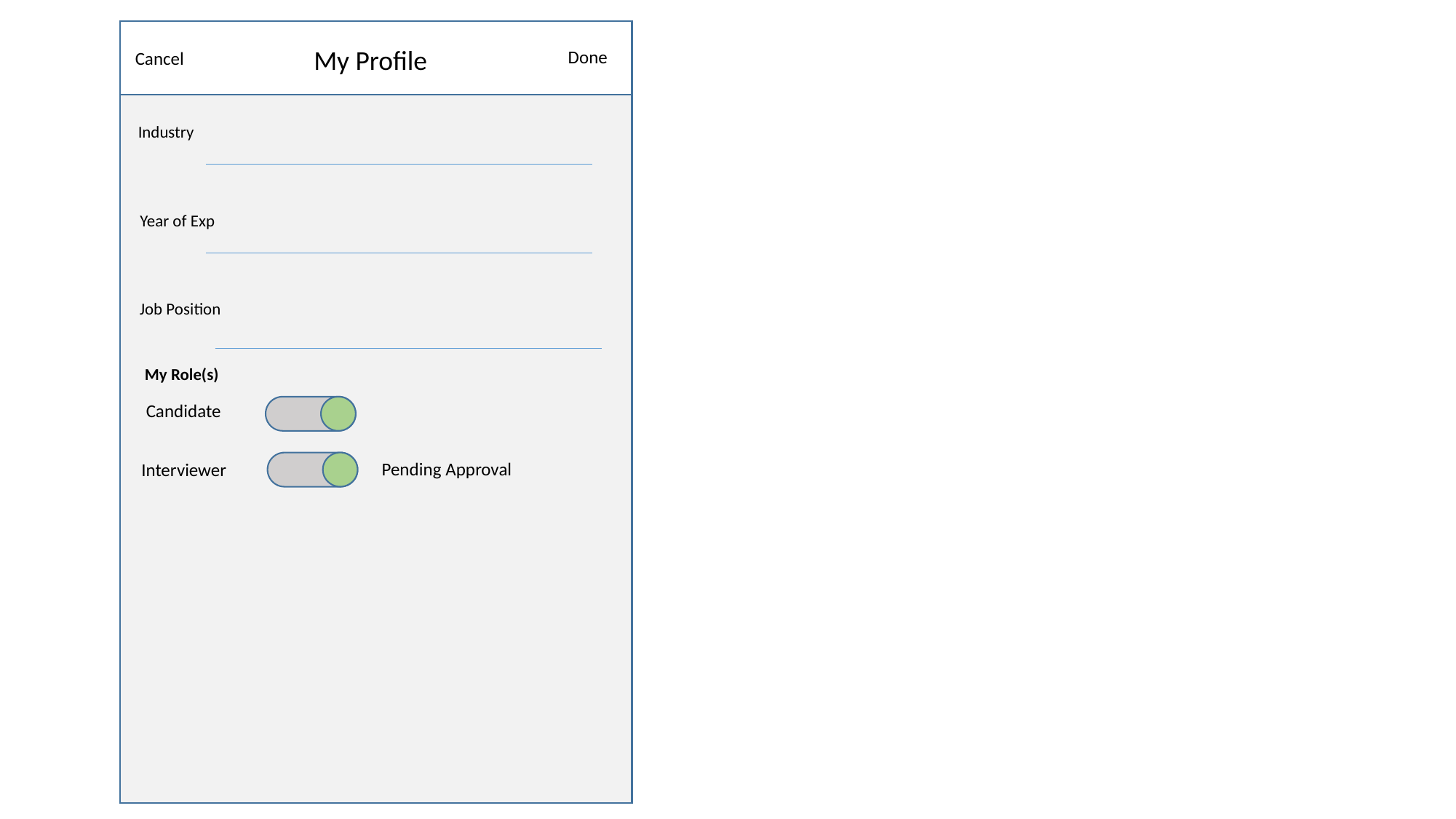

My Profile
Done
Cancel

Industry
Year of Exp
Job Position
My Role(s)
Candidate

Pending Approval
Interviewer